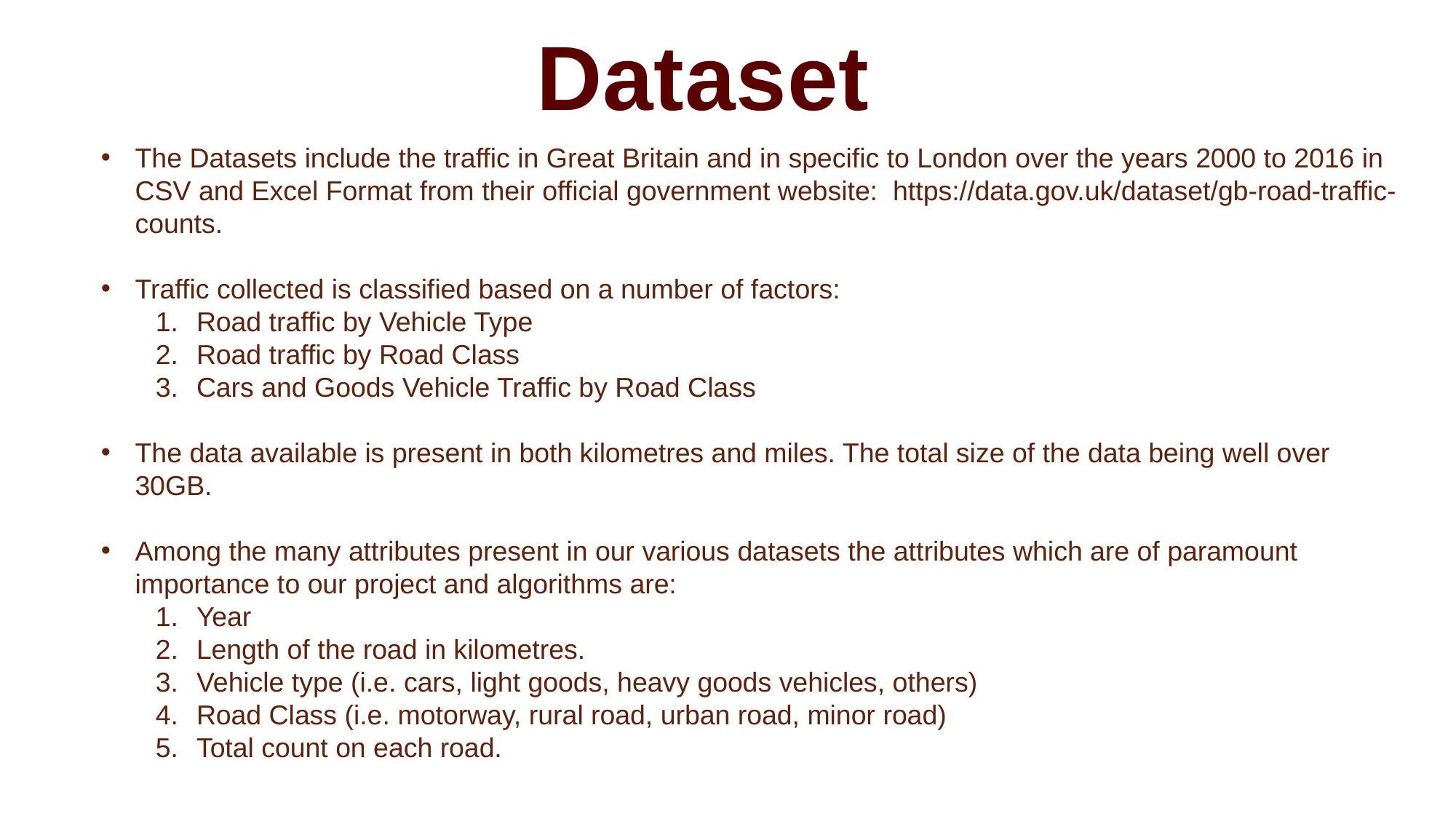

Dataset
The Datasets include the traffic in Great Britain and in specific to London over the years 2000 to 2016 in CSV and Excel Format from their official government website:  https://data.gov.uk/dataset/gb-road-traffic-counts.

Traffic collected is classified based on a number of factors:
Road traffic by Vehicle Type
Road traffic by Road Class
Cars and Goods Vehicle Traffic by Road Class

The data available is present in both kilometres and miles. The total size of the data being well over 30GB.

Among the many attributes present in our various datasets the attributes which are of paramount importance to our project and algorithms are:
Year
Length of the road in kilometres.
Vehicle type (i.e. cars, light goods, heavy goods vehicles, others)
Road Class (i.e. motorway, rural road, urban road, minor road)
Total count on each road.